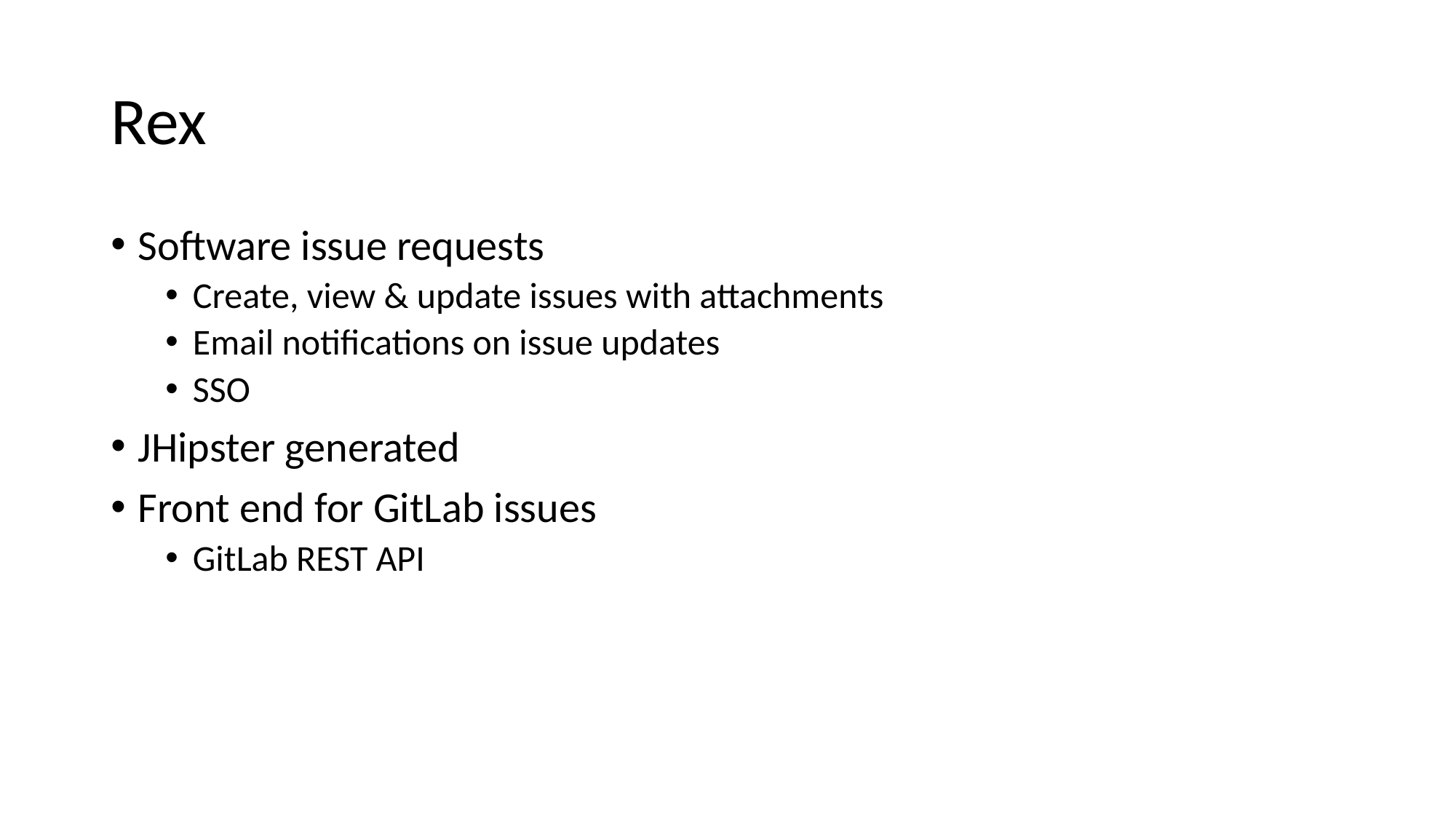

# Rex
Software issue requests
Create, view & update issues with attachments
Email notifications on issue updates
SSO
JHipster generated
Front end for GitLab issues
GitLab REST API